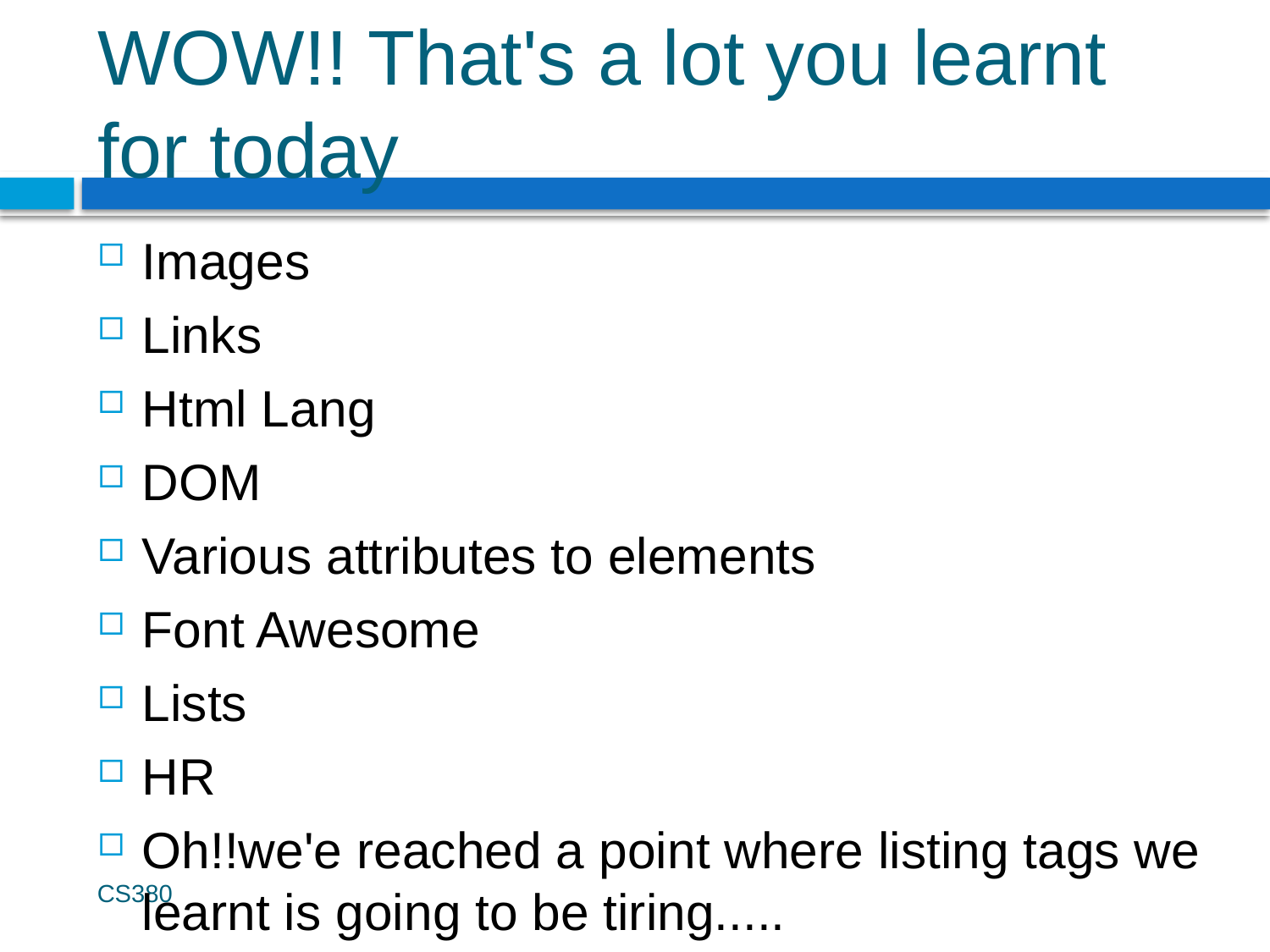

# WOW!! That's a lot you learnt for today
51
Images
Links
Html Lang
DOM
Various attributes to elements
Font Awesome
Lists
HR
Oh!!we'e reached a point where listing tags we learnt is going to be tiring..... CONGRATULATIONS!

CS380